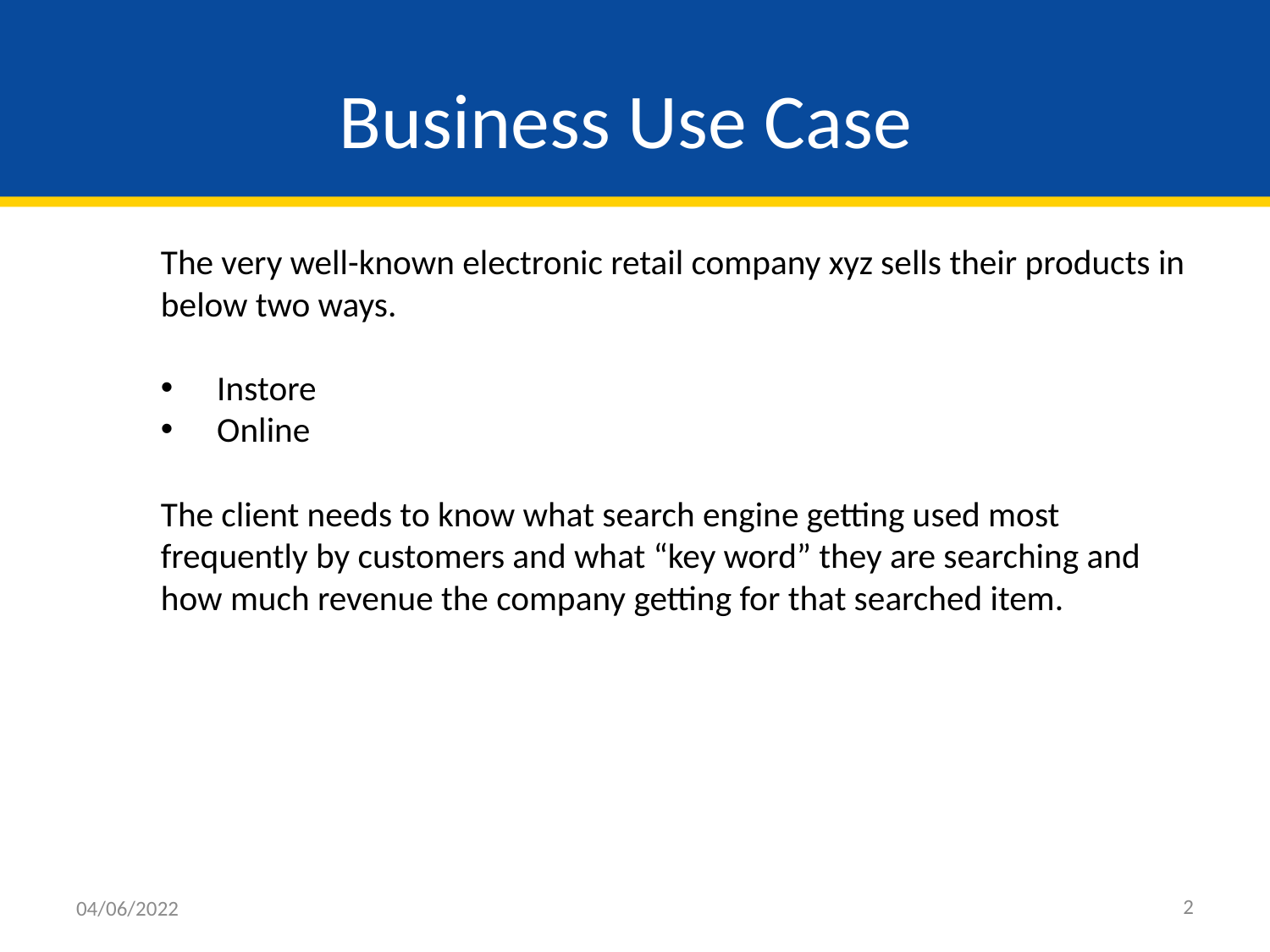

# Business Use Case
The very well-known electronic retail company xyz sells their products in below two ways.

Instore
Online

The client needs to know what search engine getting used most frequently by customers and what “key word” they are searching and how much revenue the company getting for that searched item.
2
04/06/2022